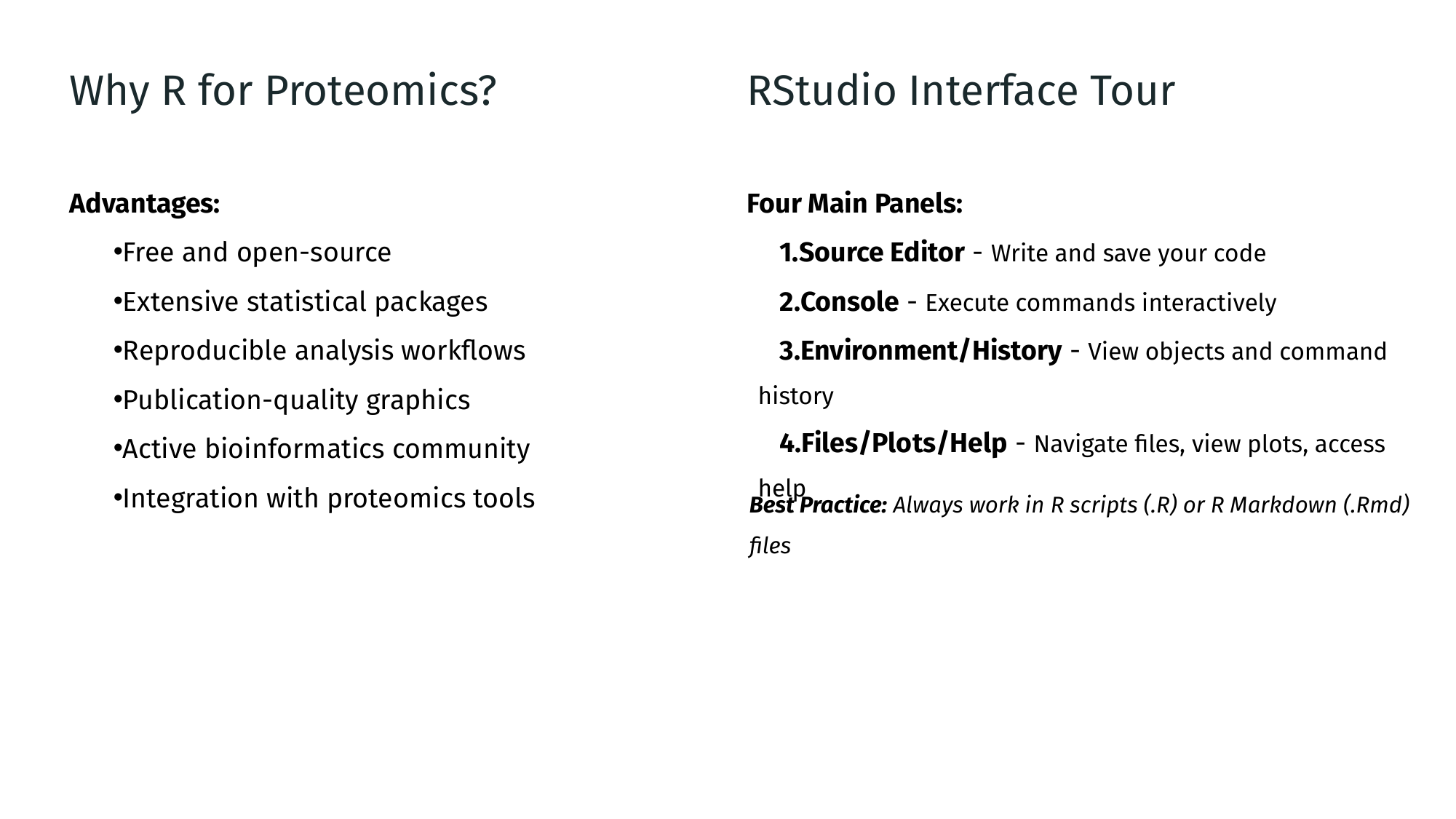

Why R for Proteomics?
Advantages:
Free and open-source
Extensive statistical packages
Reproducible analysis workflows
Publication-quality graphics
Active bioinformatics community
Integration with proteomics tools
RStudio Interface Tour
Four Main Panels:
Source Editor - Write and save your code
Console - Execute commands interactively
Environment/History - View objects and command history
Files/Plots/Help - Navigate files, view plots, access help
Best Practice: Always work in R scripts (.R) or R Markdown (.Rmd) files